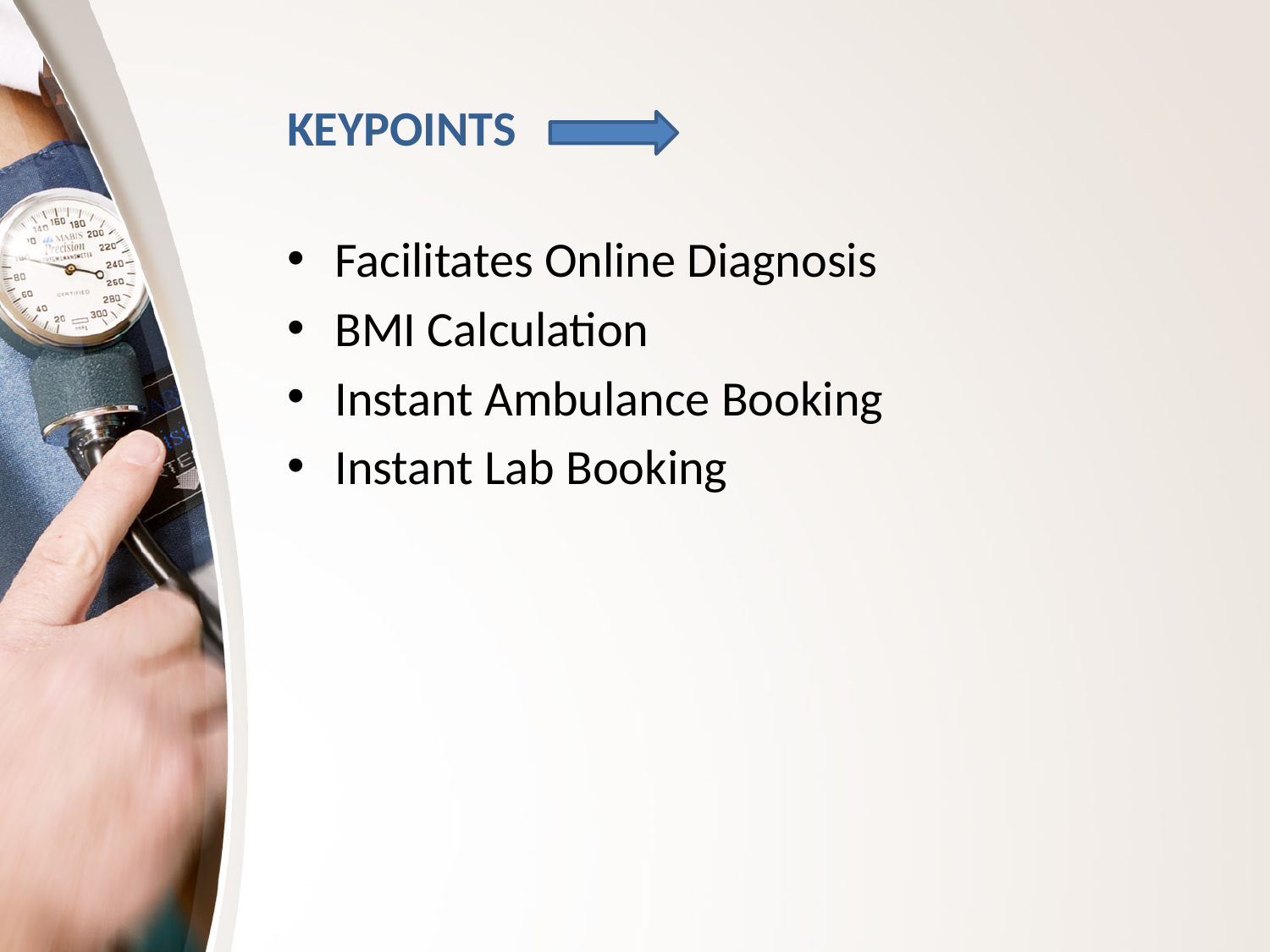

# KEYPOINTS

Facilitates Online Diagnosis
BMI Calculation
Instant Ambulance Booking
Instant Lab Booking